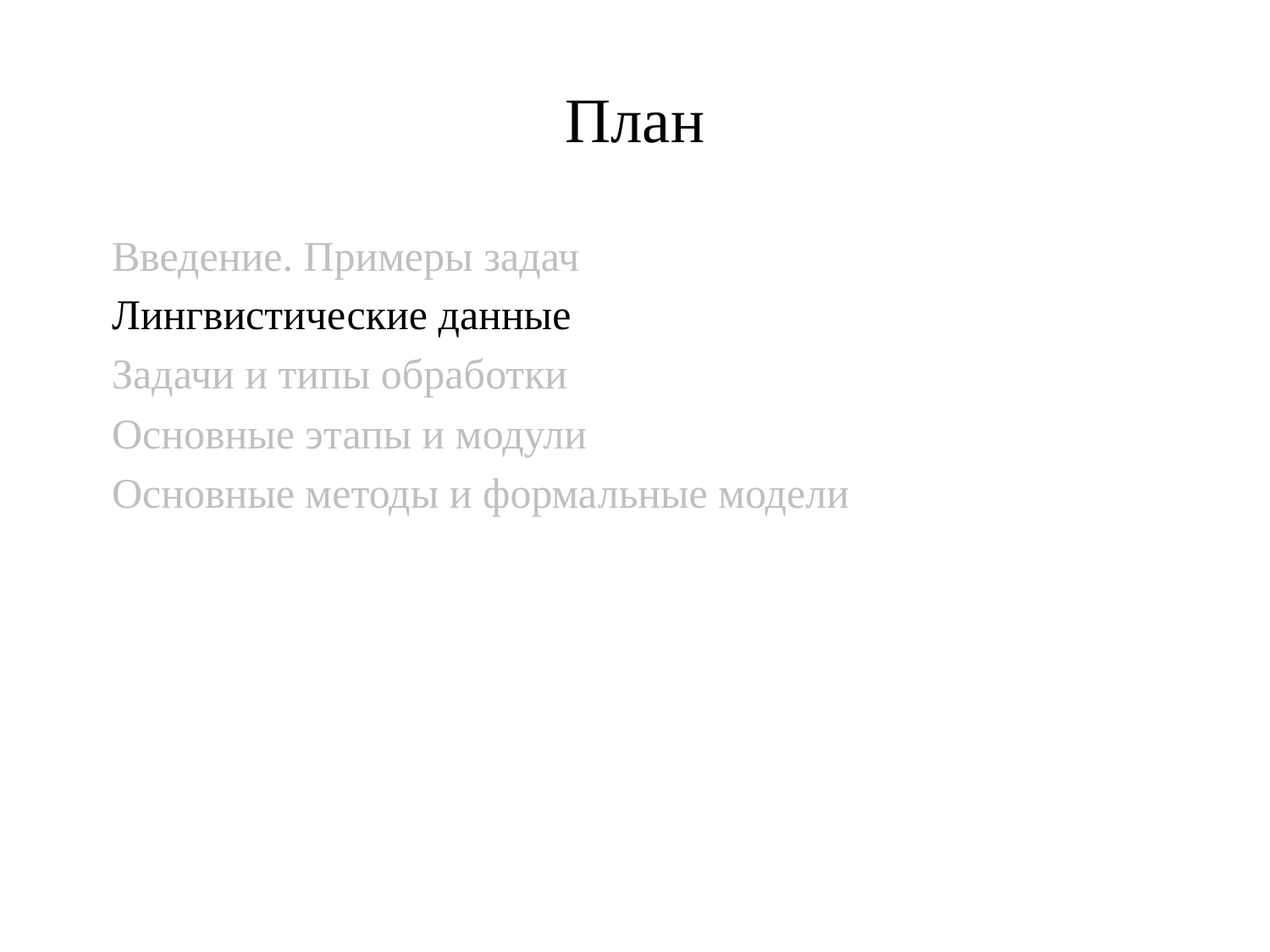

# План
Введение. Примеры задач
Лингвистические данные
Задачи и типы обработки
Основные этапы и модули
Основные методы и формальные модели